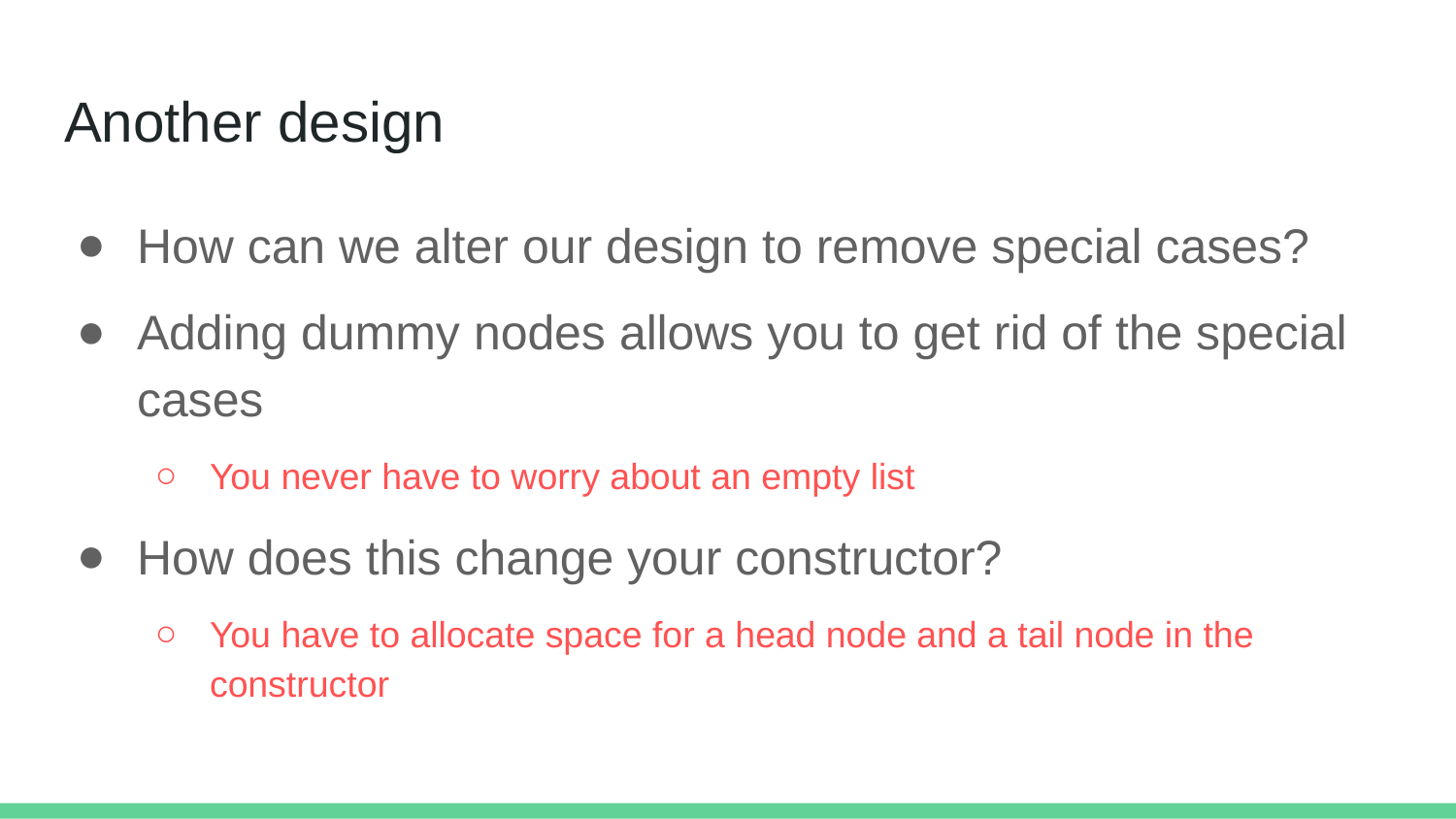

# Another design
How can we alter our design to remove special cases?
Adding dummy nodes allows you to get rid of the special cases
You never have to worry about an empty list
How does this change your constructor?
You have to allocate space for a head node and a tail node in the constructor